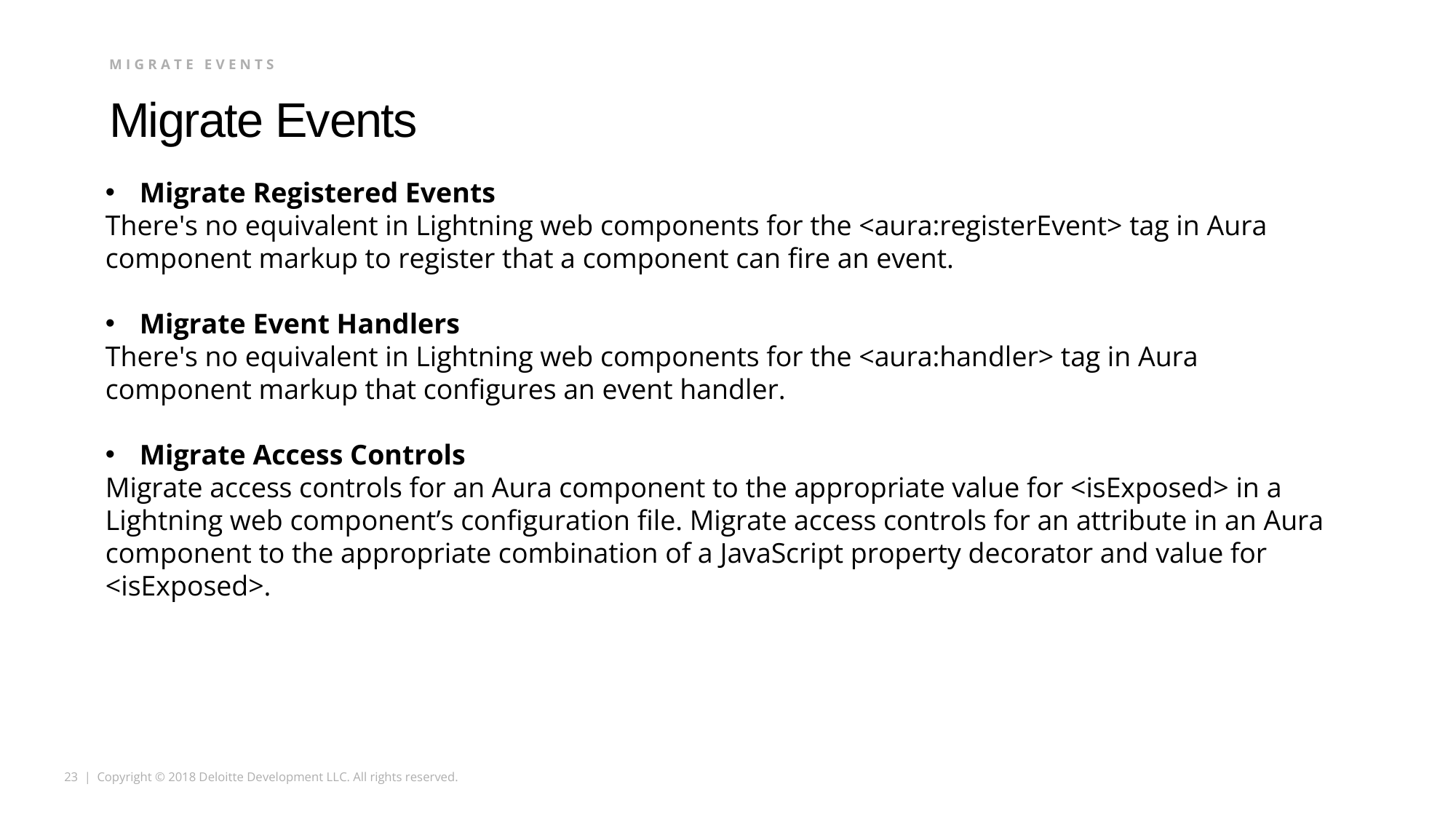

Migrate events
# Migrate Events
Migrate Registered Events
There's no equivalent in Lightning web components for the <aura:registerEvent> tag in Aura component markup to register that a component can fire an event.

Migrate Event Handlers
There's no equivalent in Lightning web components for the <aura:handler> tag in Aura component markup that configures an event handler.

Migrate Access Controls
Migrate access controls for an Aura component to the appropriate value for <isExposed> in a Lightning web component’s configuration file. Migrate access controls for an attribute in an Aura component to the appropriate combination of a JavaScript property decorator and value for <isExposed>.